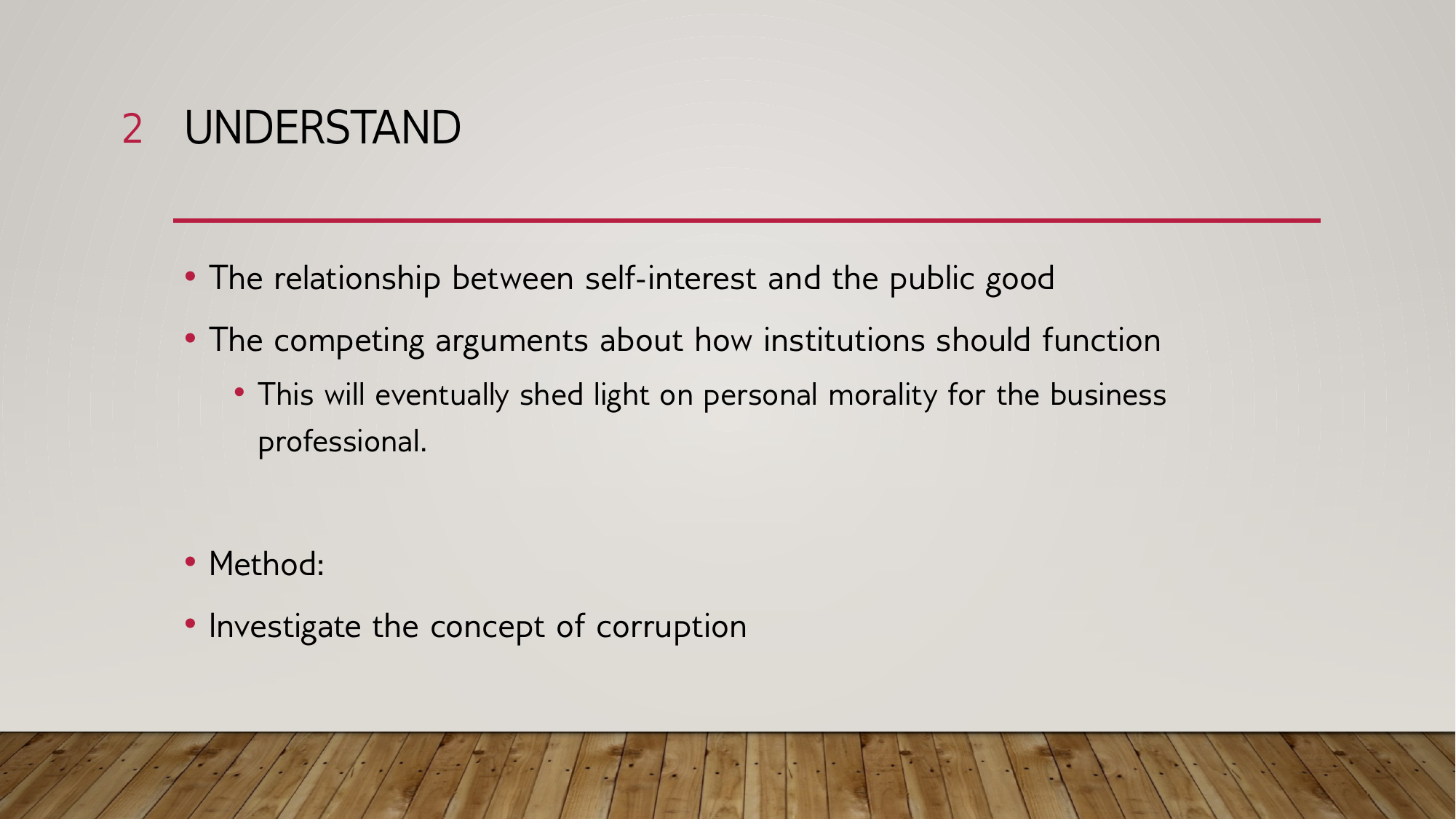

2
# Understand
The relationship between self-interest and the public good
The competing arguments about how institutions should function
This will eventually shed light on personal morality for the business professional.

Method:
Investigate the concept of corruption